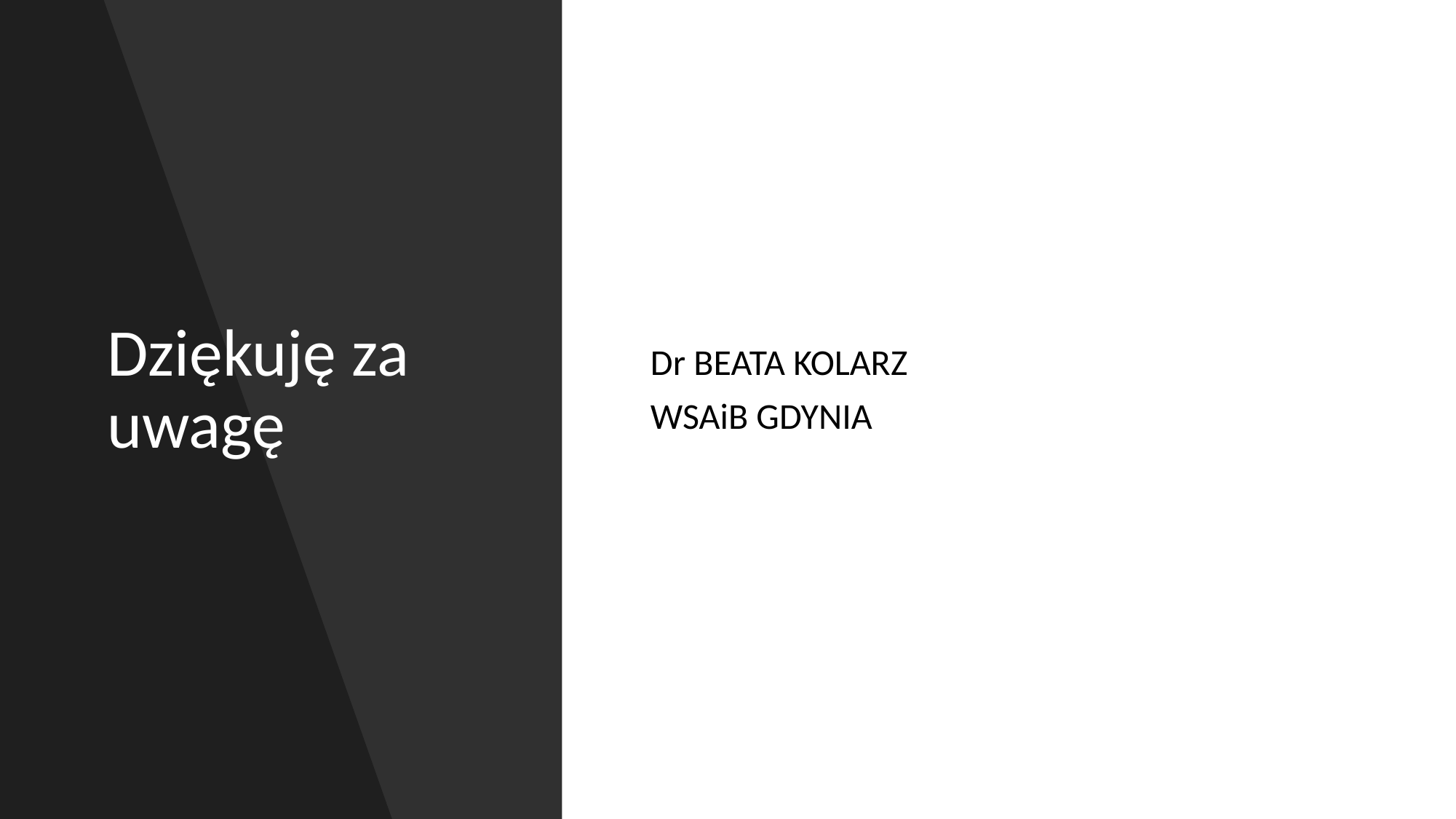

# Dziękuję za uwagę
Dr BEATA KOLARZ
WSAiB GDYNIA